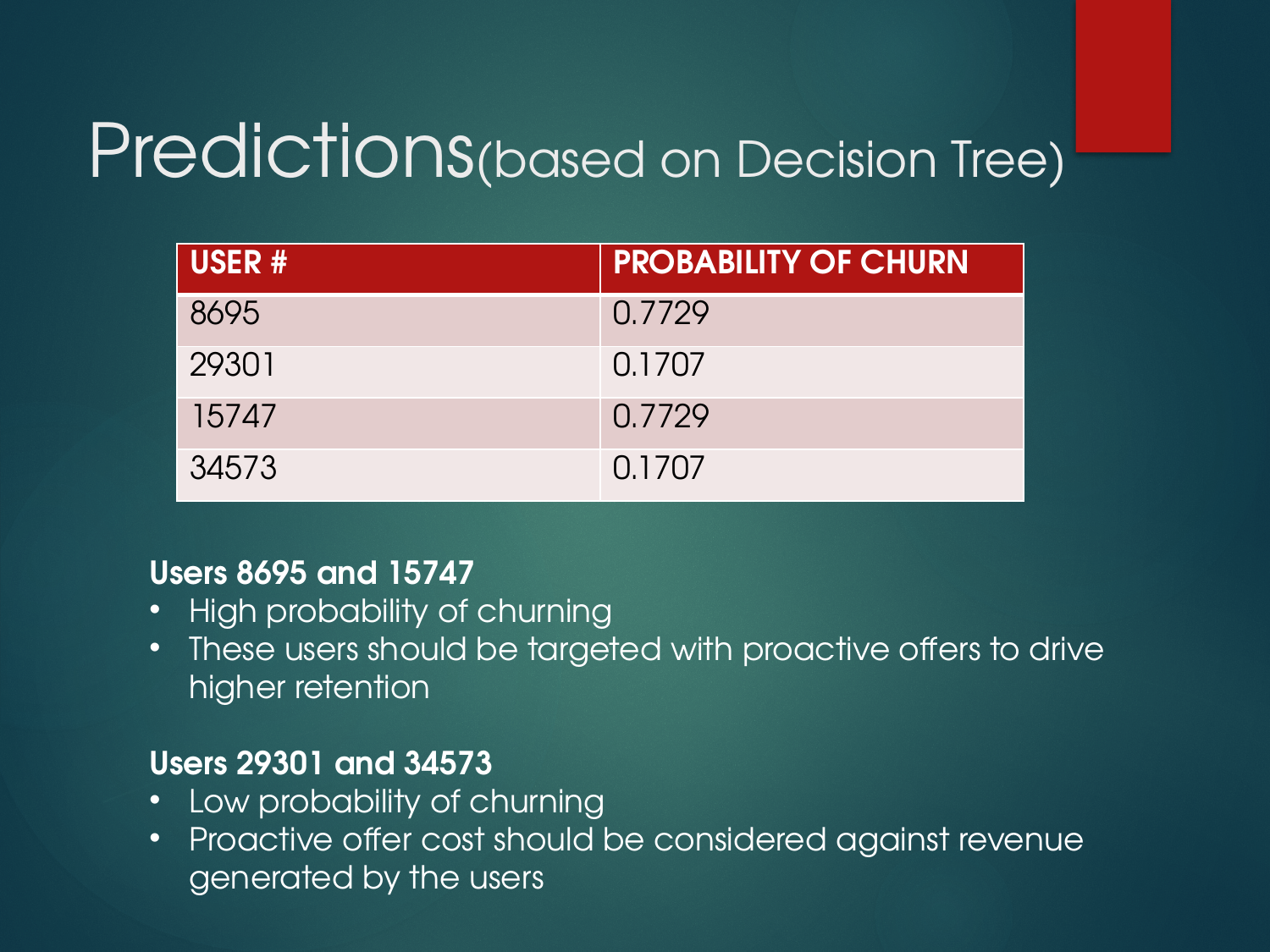

# Predictions(based on Decision Tree)
| USER # | PROBABILITY OF CHURN |
| --- | --- |
| 8695 | 0.7729 |
| 29301 | 0.1707 |
| 15747 | 0.7729 |
| 34573 | 0.1707 |
Users 8695 and 15747
High probability of churning
These users should be targeted with proactive offers to drive higher retention

Users 29301 and 34573
Low probability of churning
Proactive offer cost should be considered against revenue generated by the users